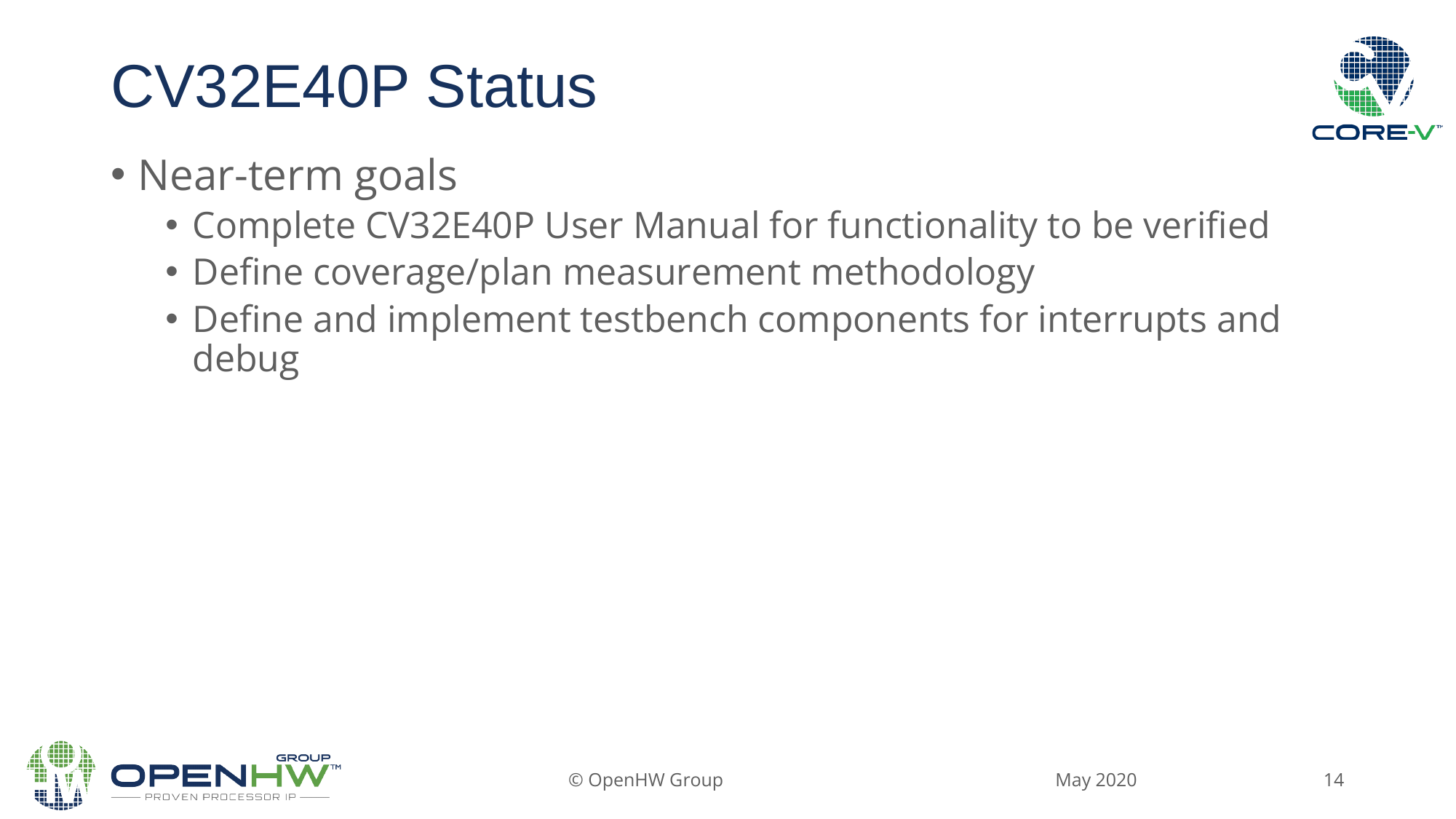

# CV32E40P Status
Near-term goals
Complete CV32E40P User Manual for functionality to be verified
Define coverage/plan measurement methodology
Define and implement testbench components for interrupts and debug

May 2020
© OpenHW Group
14